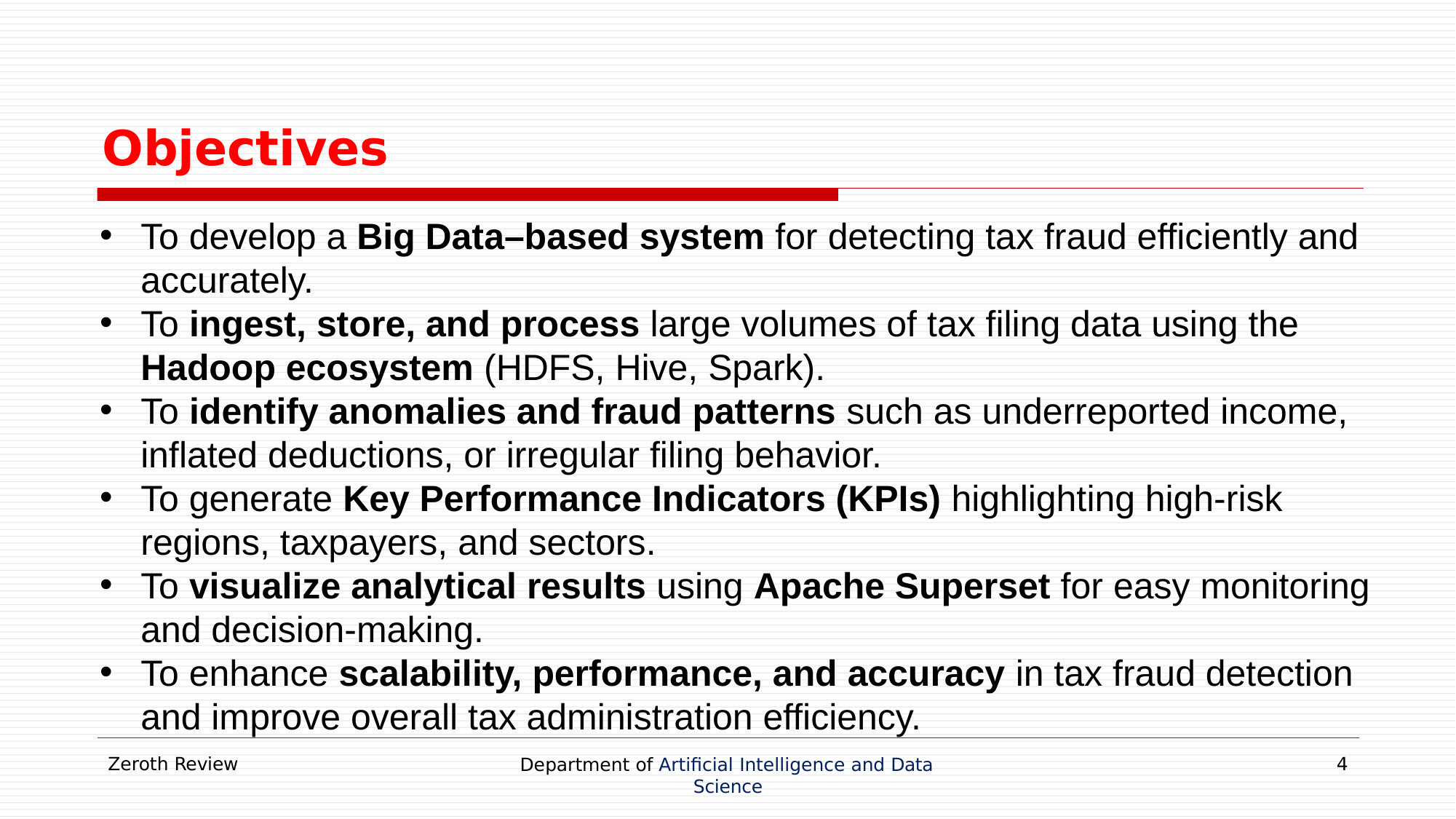

# Objectives
To develop a Big Data–based system for detecting tax fraud efficiently and accurately.
To ingest, store, and process large volumes of tax filing data using the Hadoop ecosystem (HDFS, Hive, Spark).
To identify anomalies and fraud patterns such as underreported income, inflated deductions, or irregular filing behavior.
To generate Key Performance Indicators (KPIs) highlighting high-risk regions, taxpayers, and sectors.
To visualize analytical results using Apache Superset for easy monitoring and decision-making.
To enhance scalability, performance, and accuracy in tax fraud detection and improve overall tax administration efficiency.

Zeroth Review
Department of Artificial Intelligence and Data Science
4